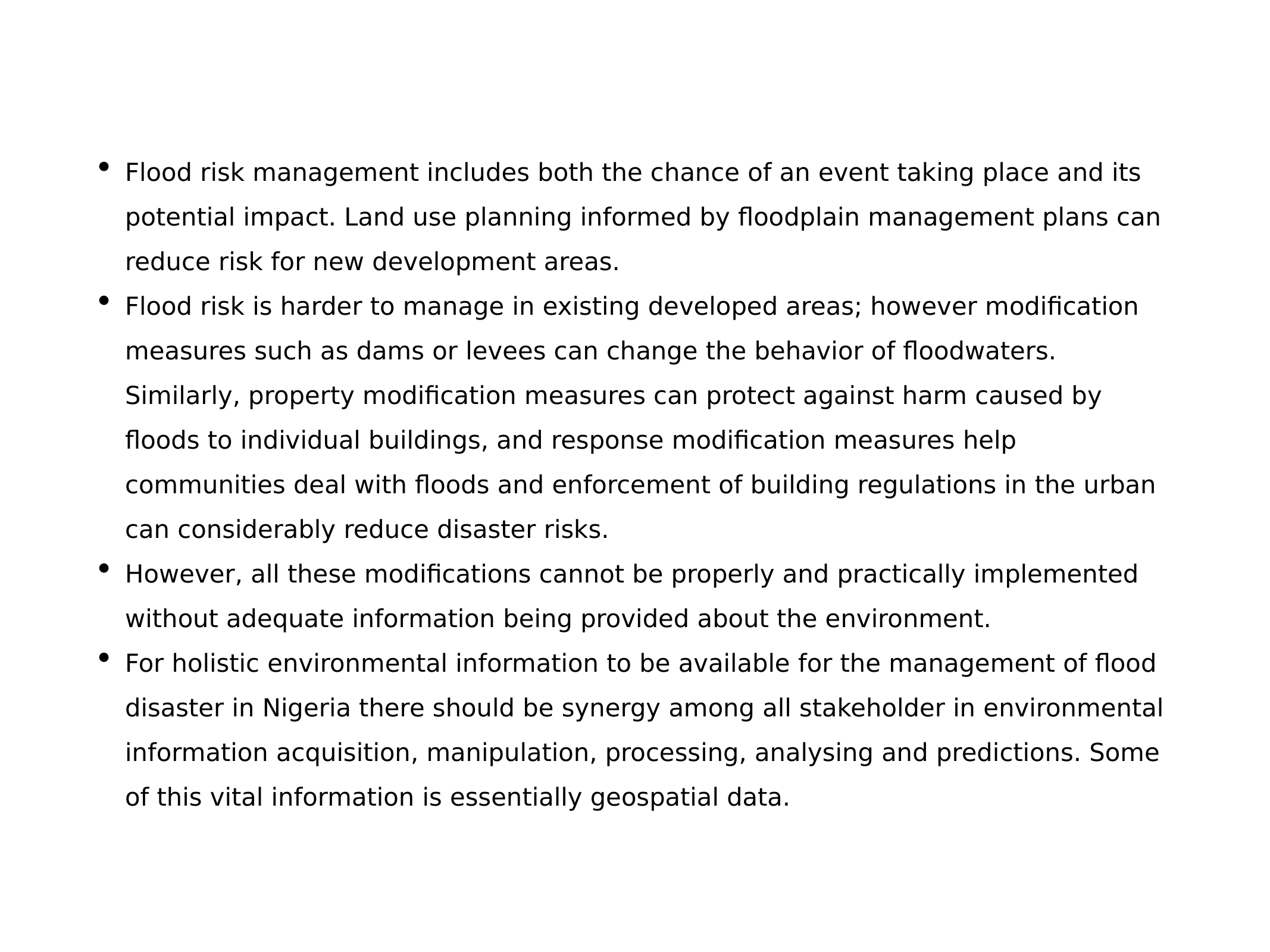

Flood risk management includes both the chance of an event taking place and its potential impact. Land use planning informed by floodplain management plans can reduce risk for new development areas.
Flood risk is harder to manage in existing developed areas; however modification measures such as dams or levees can change the behavior of floodwaters. Similarly, property modification measures can protect against harm caused by floods to individual buildings, and response modification measures help communities deal with floods and enforcement of building regulations in the urban can considerably reduce disaster risks.
However, all these modifications cannot be properly and practically implemented without adequate information being provided about the environment.
For holistic environmental information to be available for the management of flood disaster in Nigeria there should be synergy among all stakeholder in environmental information acquisition, manipulation, processing, analysing and predictions. Some of this vital information is essentially geospatial data.